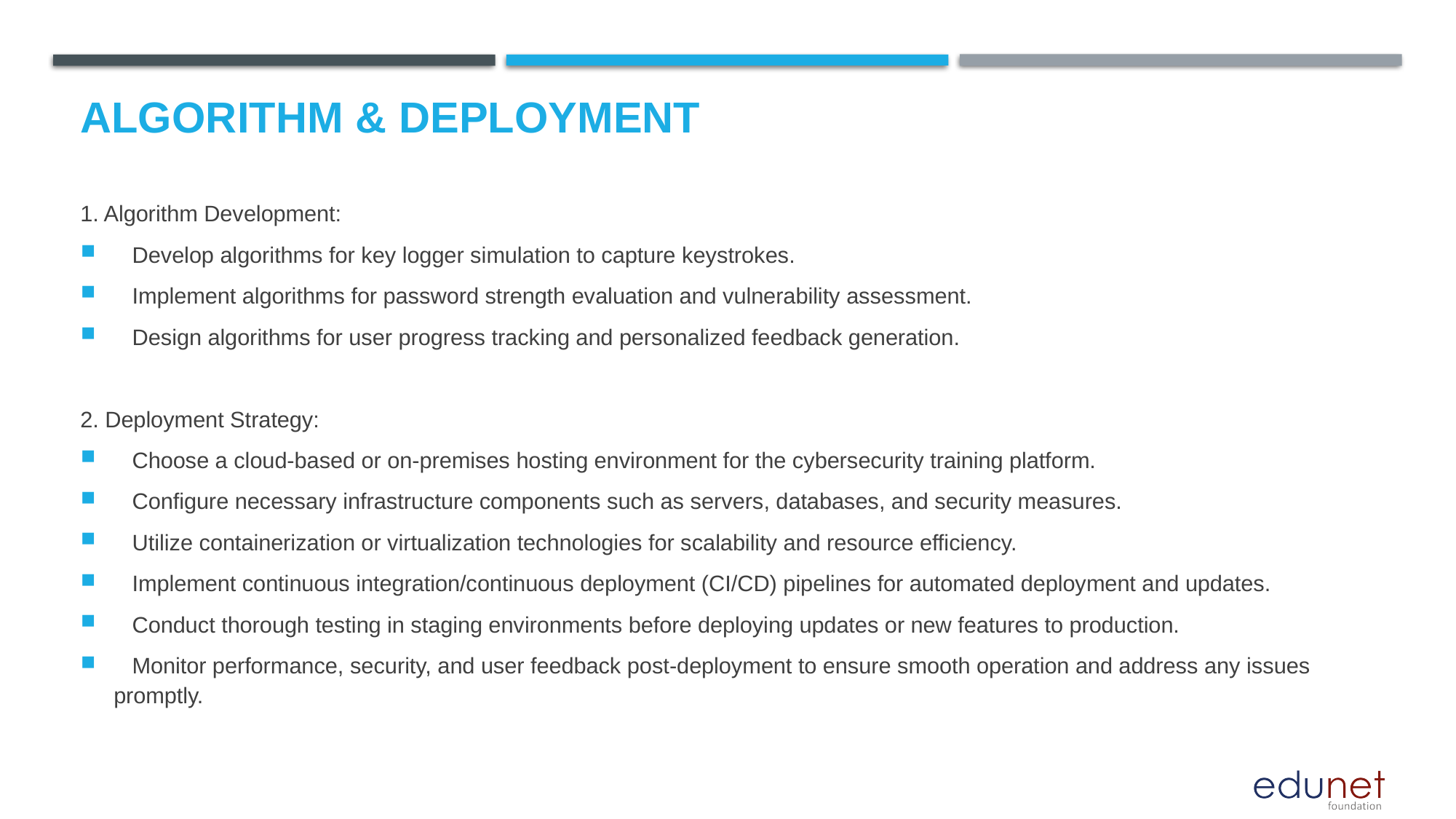

# Algorithm & Deployment

1. Algorithm Development:
   Develop algorithms for key logger simulation to capture keystrokes.
   Implement algorithms for password strength evaluation and vulnerability assessment.
   Design algorithms for user progress tracking and personalized feedback generation.

2. Deployment Strategy:
   Choose a cloud-based or on-premises hosting environment for the cybersecurity training platform.
   Configure necessary infrastructure components such as servers, databases, and security measures.
   Utilize containerization or virtualization technologies for scalability and resource efficiency.
   Implement continuous integration/continuous deployment (CI/CD) pipelines for automated deployment and updates.
   Conduct thorough testing in staging environments before deploying updates or new features to production.
   Monitor performance, security, and user feedback post-deployment to ensure smooth operation and address any issues promptly.